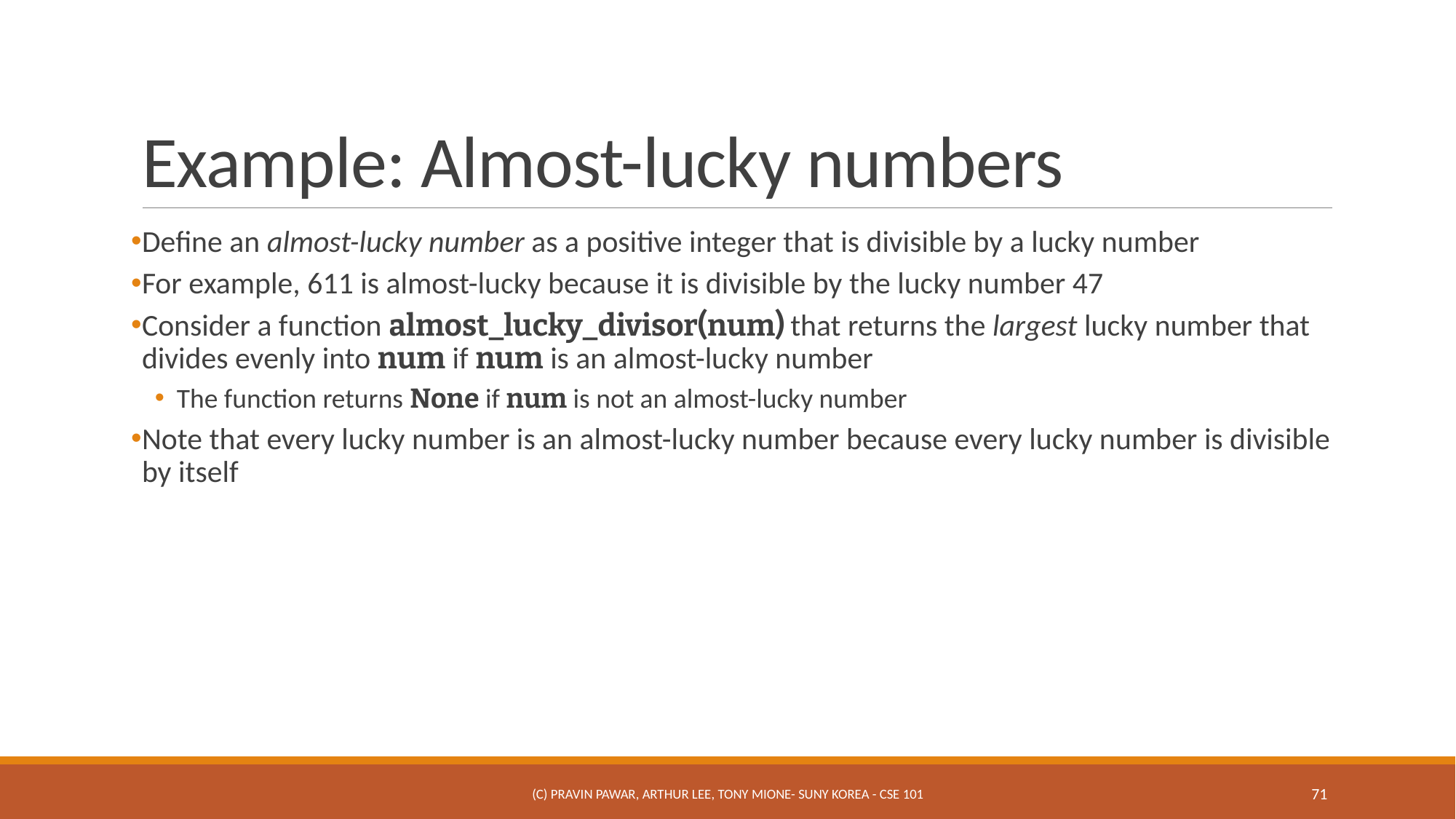

# Example: Almost-lucky numbers
Define an almost-lucky number as a positive integer that is divisible by a lucky number
For example, 611 is almost-lucky because it is divisible by the lucky number 47
Consider a function almost_lucky_divisor(num) that returns the largest lucky number that divides evenly into num if num is an almost-lucky number
The function returns None if num is not an almost-lucky number
Note that every lucky number is an almost-lucky number because every lucky number is divisible by itself

(c) Pravin Pawar, Arthur Lee, Tony Mione- SUNY Korea - CSE 101
71